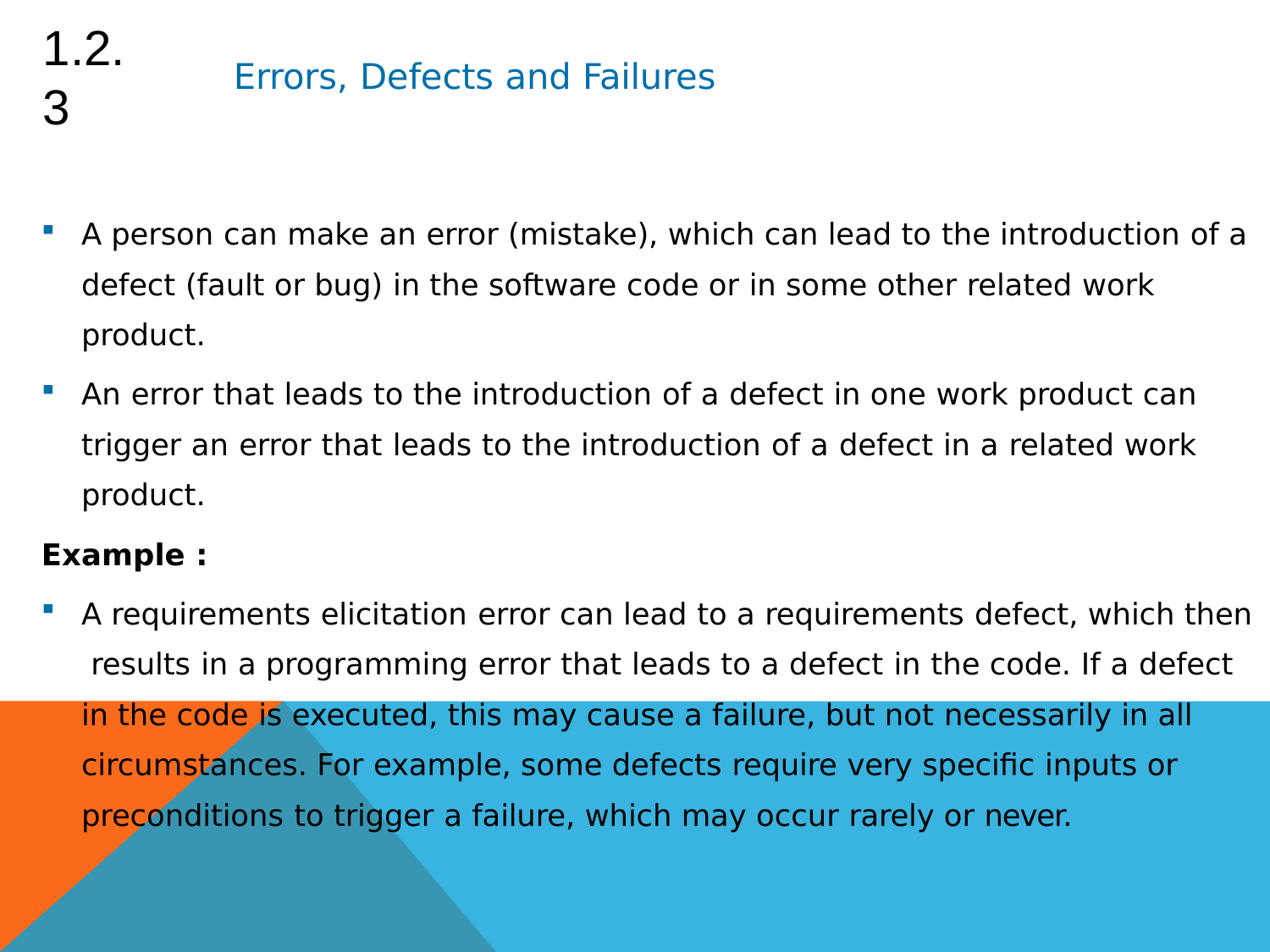

# 1.2.3
Errors, Defects and Failures
A person can make an error (mistake), which can lead to the introduction of a  defect (fault or bug) in the software code or in some other related work  product.
An error that leads to the introduction of a defect in one work product can  trigger an error that leads to the introduction of a defect in a related work  product.
Example :
A requirements elicitation error can lead to a requirements defect, which then  results in a programming error that leads to a defect in the code. If a defect  in the code is executed, this may cause a failure, but not necessarily in all  circumstances. For example, some defects require very specific inputs or  preconditions to trigger a failure, which may occur rarely or never.